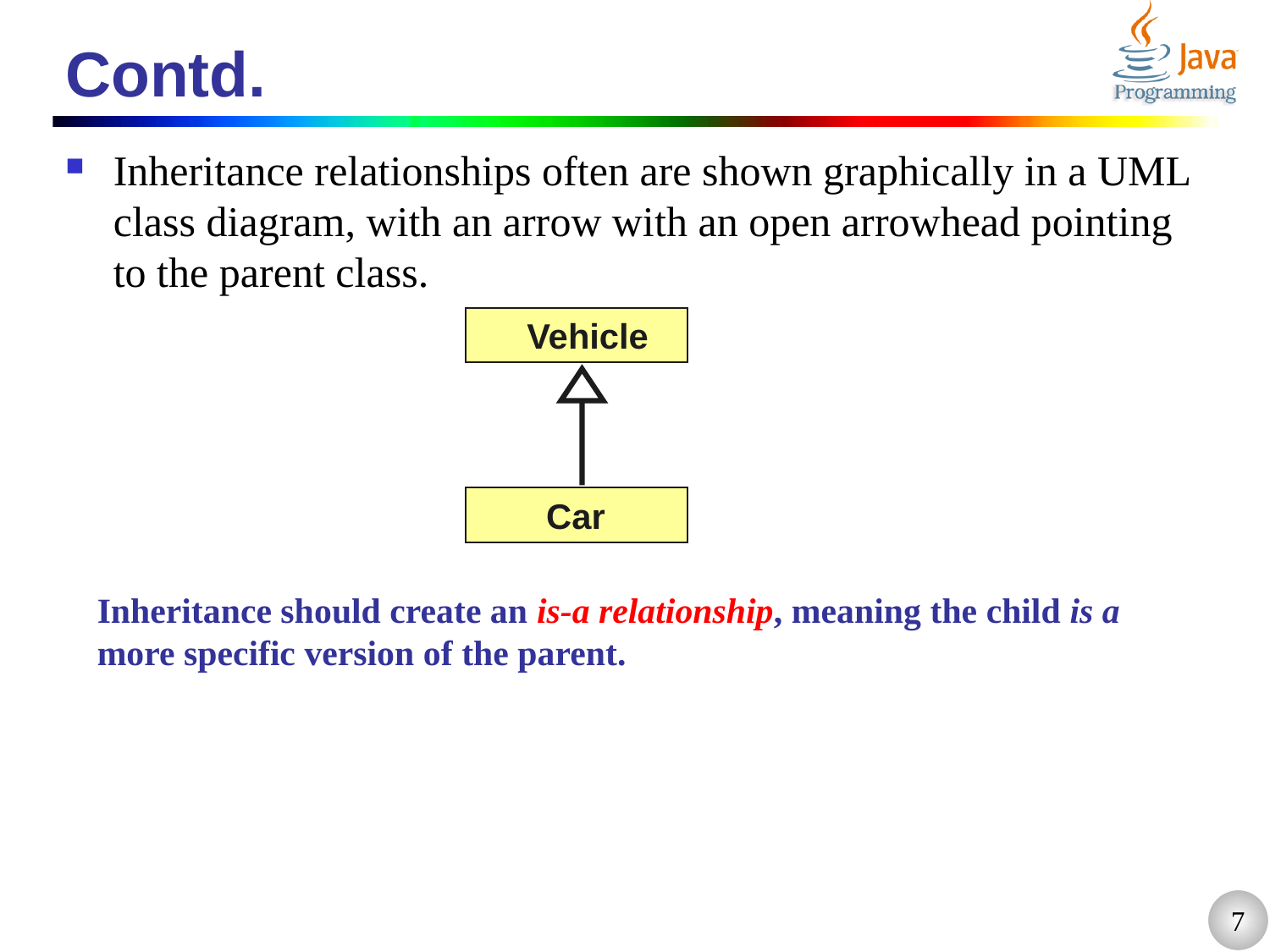

# Contd.
Inheritance relationships often are shown graphically in a UML class diagram, with an arrow with an open arrowhead pointing to the parent class.
     Vehicle

       Car
Inheritance should create an is-a relationship, meaning the child is a more specific version of the parent.